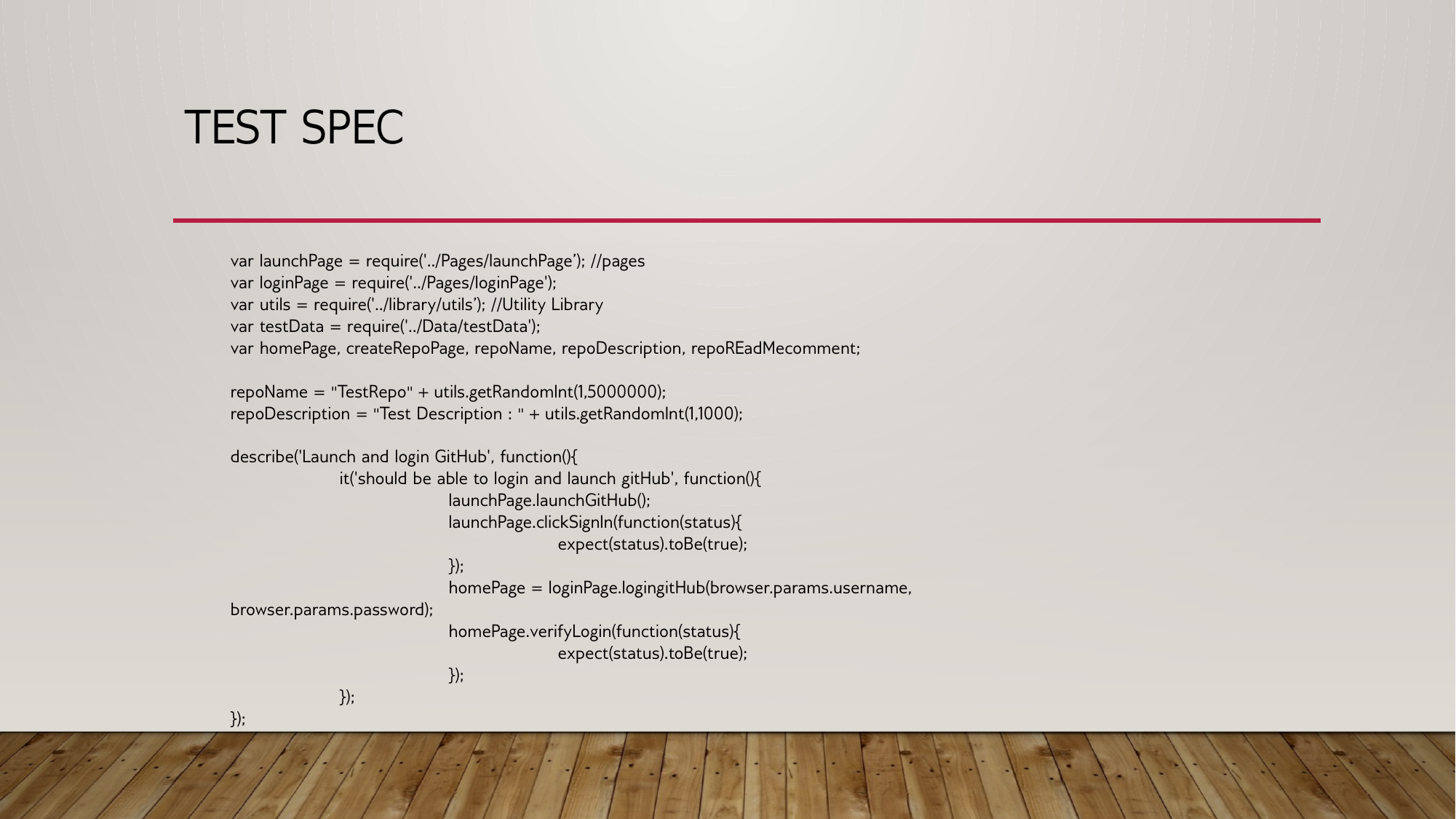

# Test Spec

var launchPage = require('../Pages/launchPage’); //pages
var loginPage = require('../Pages/loginPage');
var utils = require('../library/utils’); //Utility Library
var testData = require('../Data/testData');
var homePage, createRepoPage, repoName, repoDescription, repoREadMecomment;

repoName = "TestRepo" + utils.getRandomInt(1,5000000);
repoDescription = "Test Description : " + utils.getRandomInt(1,1000);

describe('Launch and login GitHub', function(){
	it('should be able to login and launch gitHub', function(){
		launchPage.launchGitHub();
		launchPage.clickSignIn(function(status){
			expect(status).toBe(true);
		});
		homePage = loginPage.logingitHub(browser.params.username, browser.params.password);
		homePage.verifyLogin(function(status){
			expect(status).toBe(true);
		});
	});
});